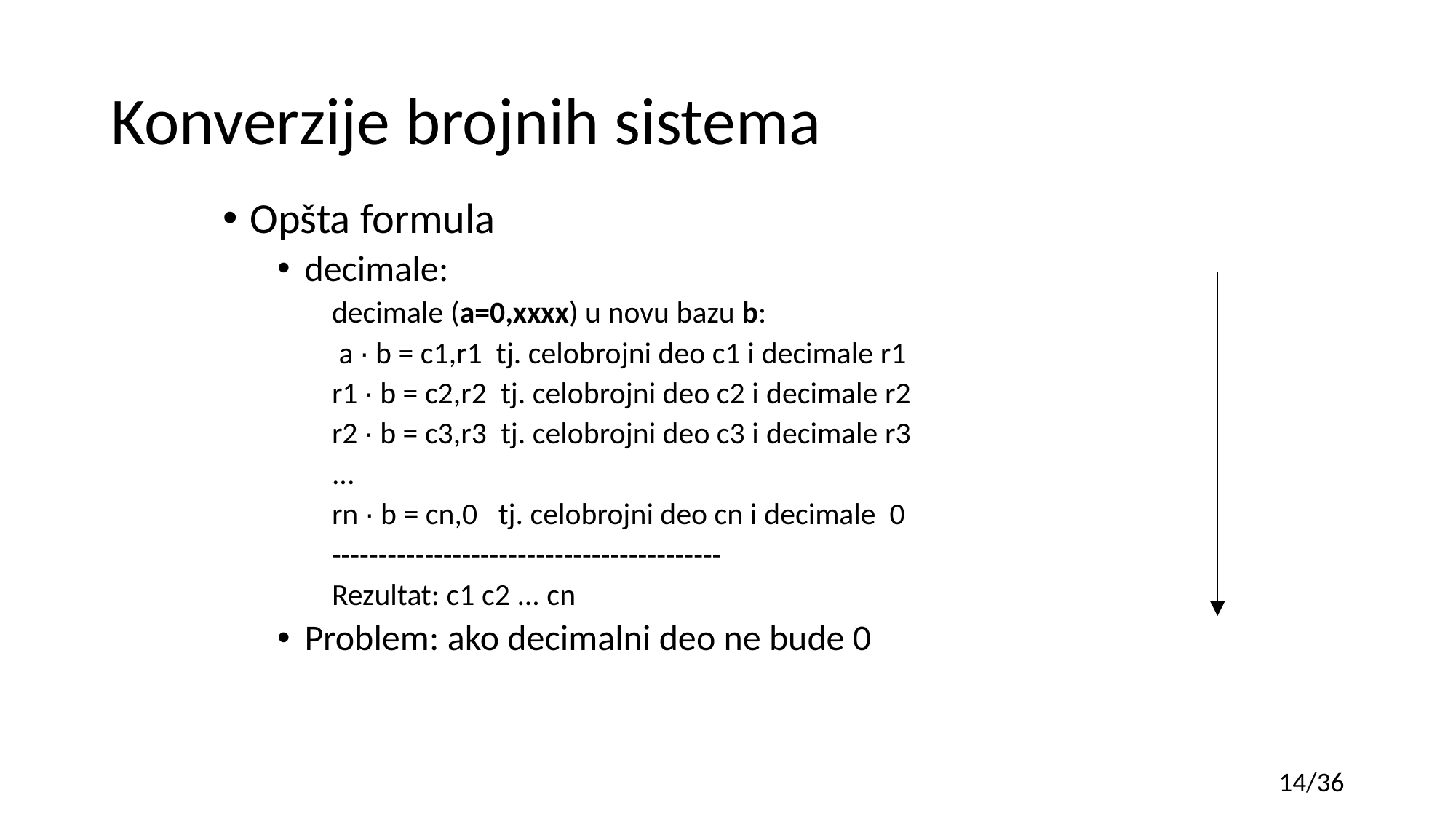

# Konverzije brojnih sistema
Opšta formula
decimale:
decimale (a=0,xxxx) u novu bazu b:
 a ∙ b = c1,r1  tj. celobrojni deo c1 i decimale r1
r1 ∙ b = c2,r2  tj. celobrojni deo c2 i decimale r2
r2 ∙ b = c3,r3  tj. celobrojni deo c3 i decimale r3
...
rn ∙ b = cn,0   tj. celobrojni deo cn i decimale  0
------------------------------------------
Rezultat: c1 c2 ... cn
Problem: ako decimalni deo ne bude 0